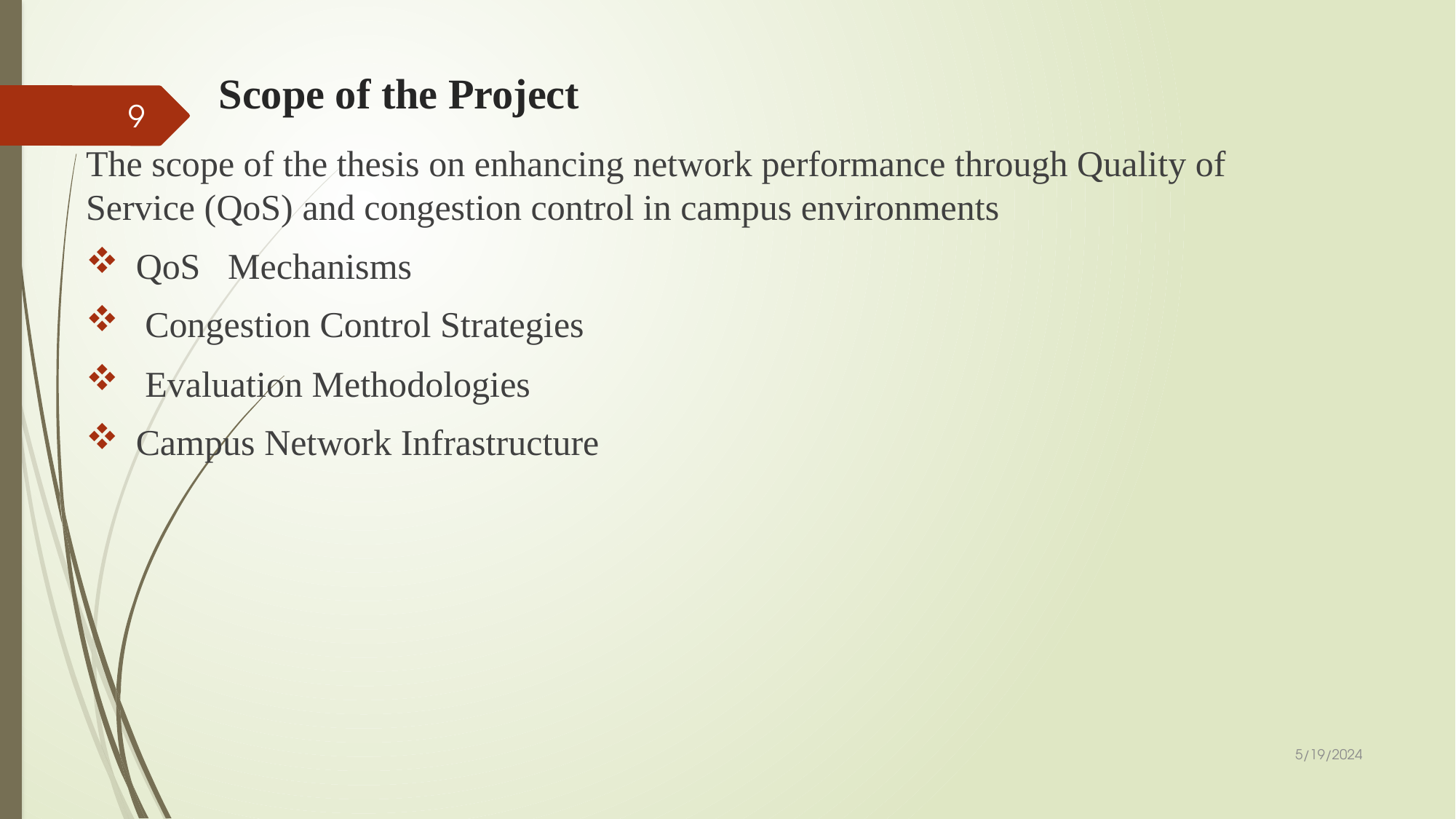

# Scope of the Project
9
The scope of the thesis on enhancing network performance through Quality of Service (QoS) and congestion control in campus environments
 QoS   Mechanisms
  Congestion Control Strategies
  Evaluation Methodologies
 Campus Network Infrastructure

5/19/2024